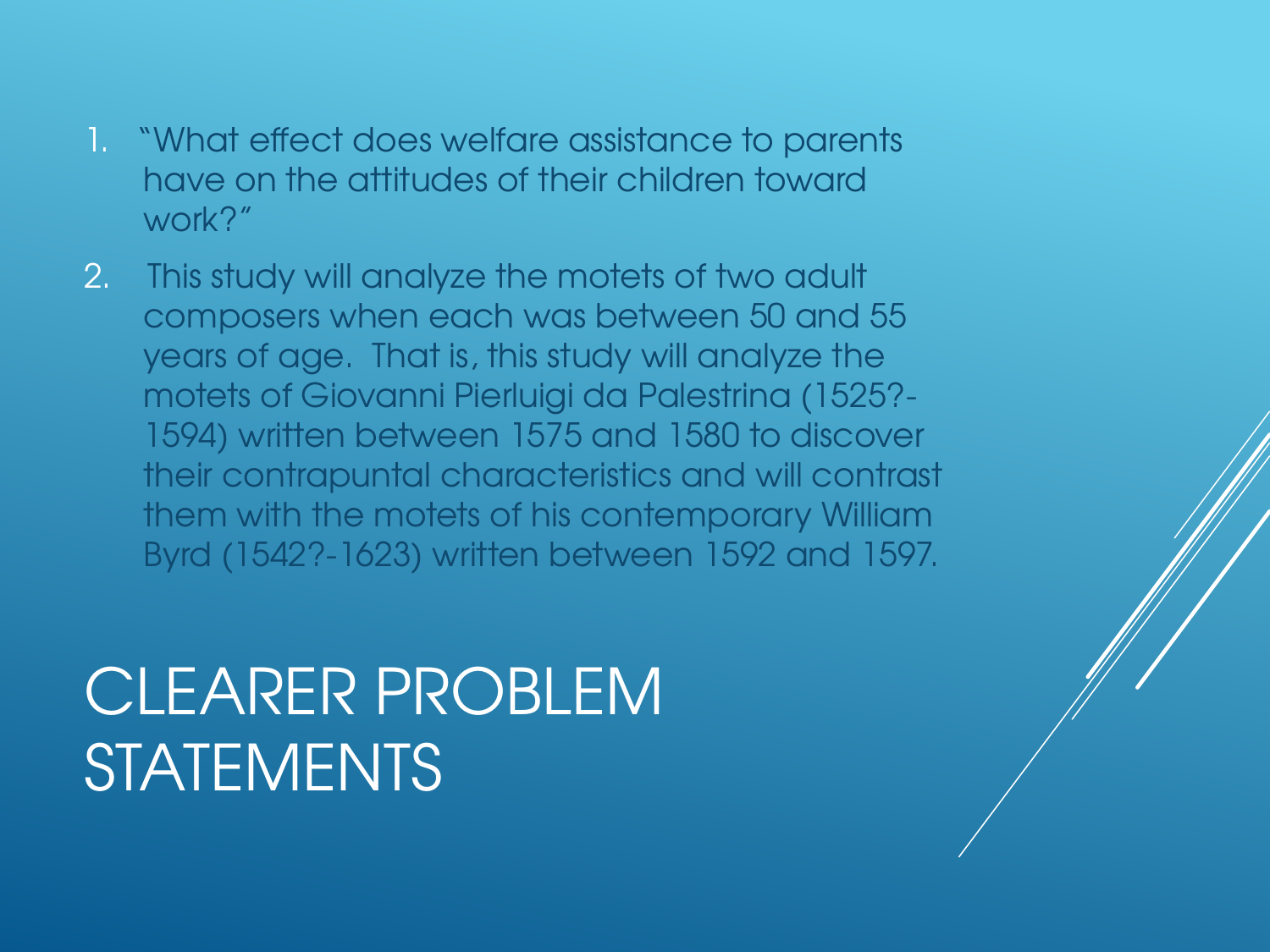

1.   “What effect does welfare assistance to parents have on the attitudes of their children toward work?”
2.    This study will analyze the motets of two adult composers when each was between 50 and 55 years of age.  That is, this study will analyze the motets of Giovanni Pierluigi da Palestrina (1525?-1594) written between 1575 and 1580 to discover their contrapuntal characteristics and will contrast them with the motets of his contemporary William Byrd (1542?-1623) written between 1592 and 1597.
# Clearer Problem Statements